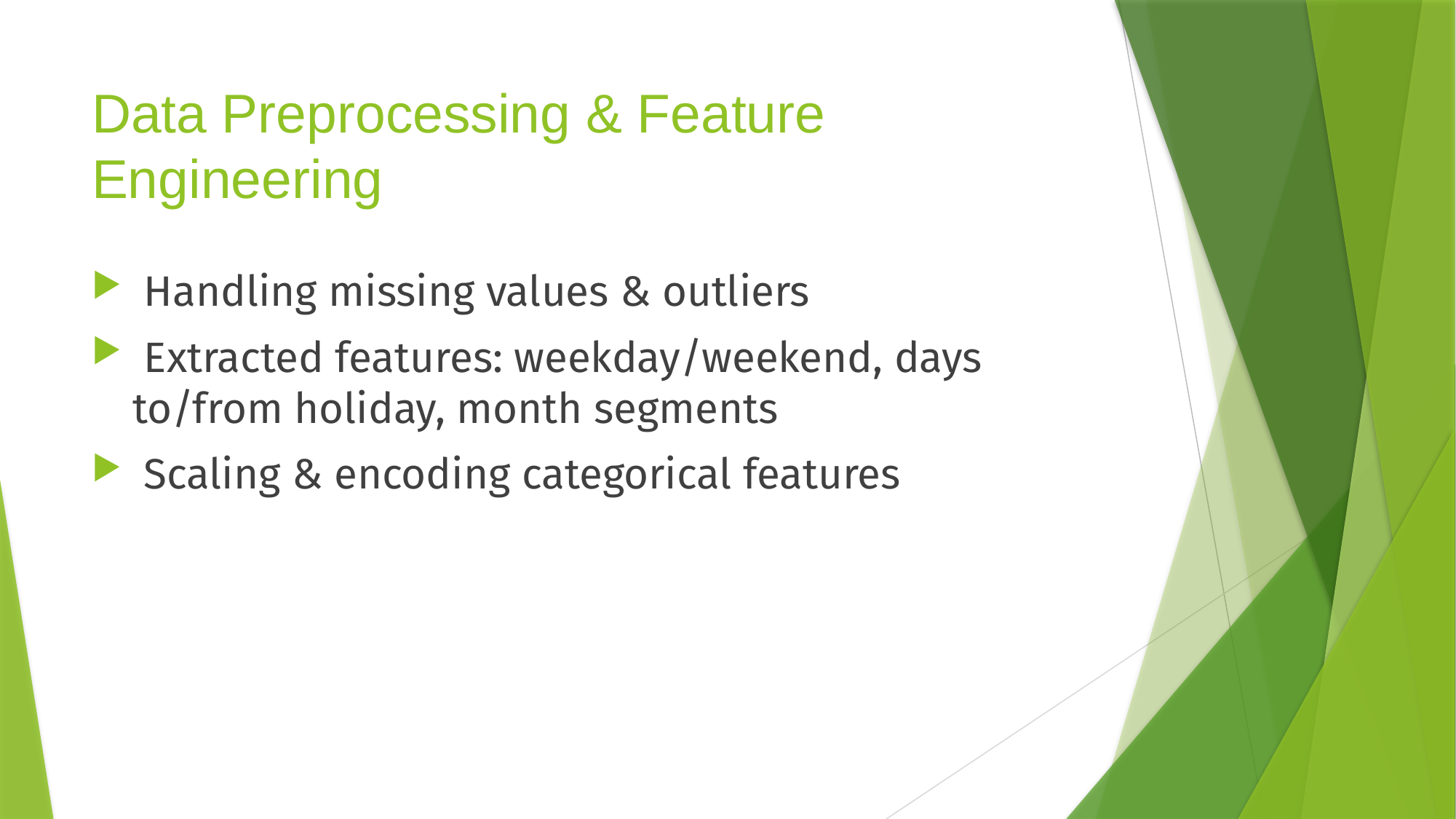

# Data Preprocessing & Feature Engineering
 Handling missing values & outliers
 Extracted features: weekday/weekend, days to/from holiday, month segments
 Scaling & encoding categorical features